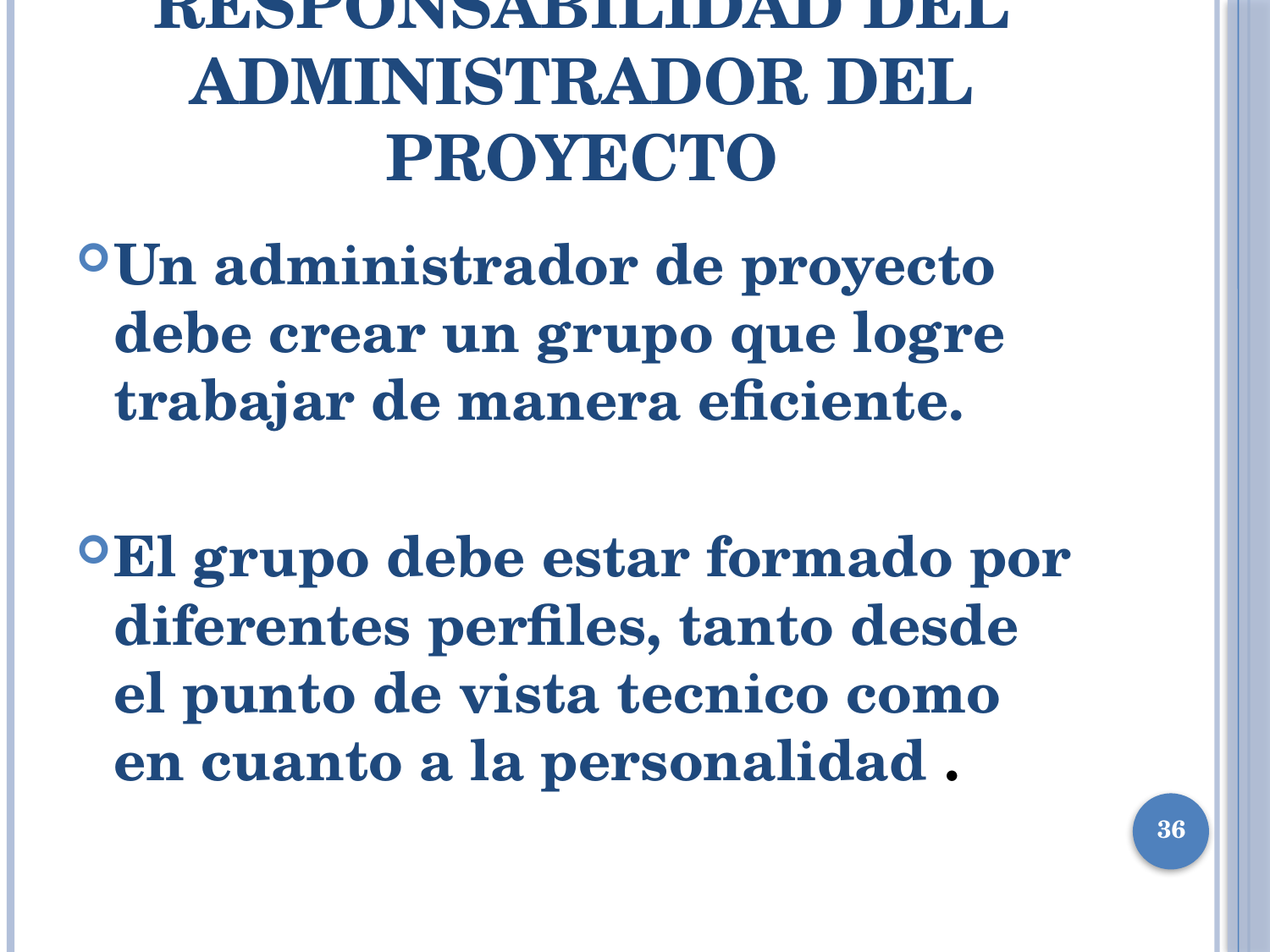

# Responsabilidad del administrador del proyecto
Un administrador de proyecto debe crear un grupo que logre trabajar de manera eficiente.

El grupo debe estar formado por diferentes perfiles, tanto desde el punto de vista tecnico como en cuanto a la personalidad .
36